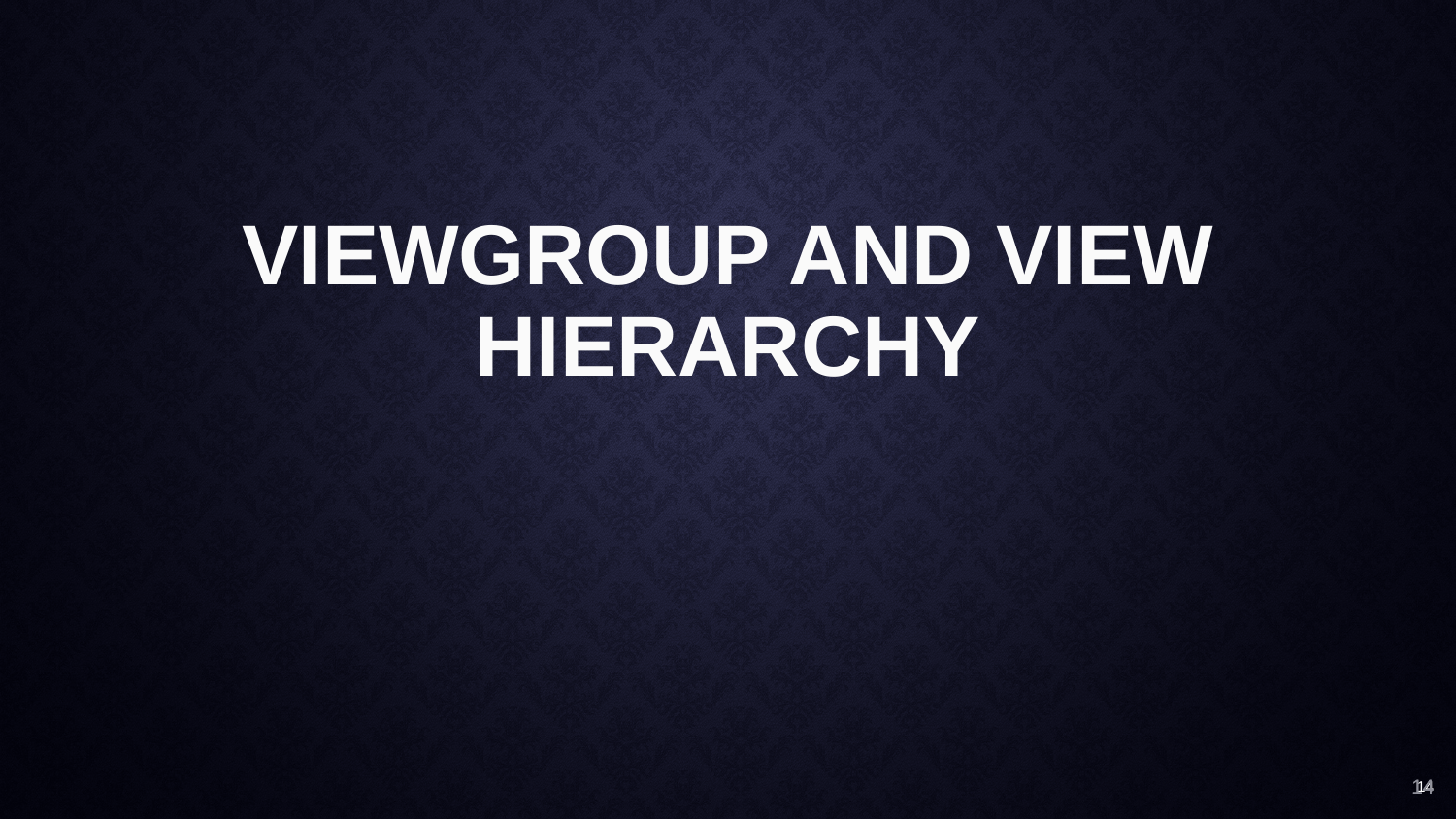

# ViewGroup and View hierarchy
14
14
14